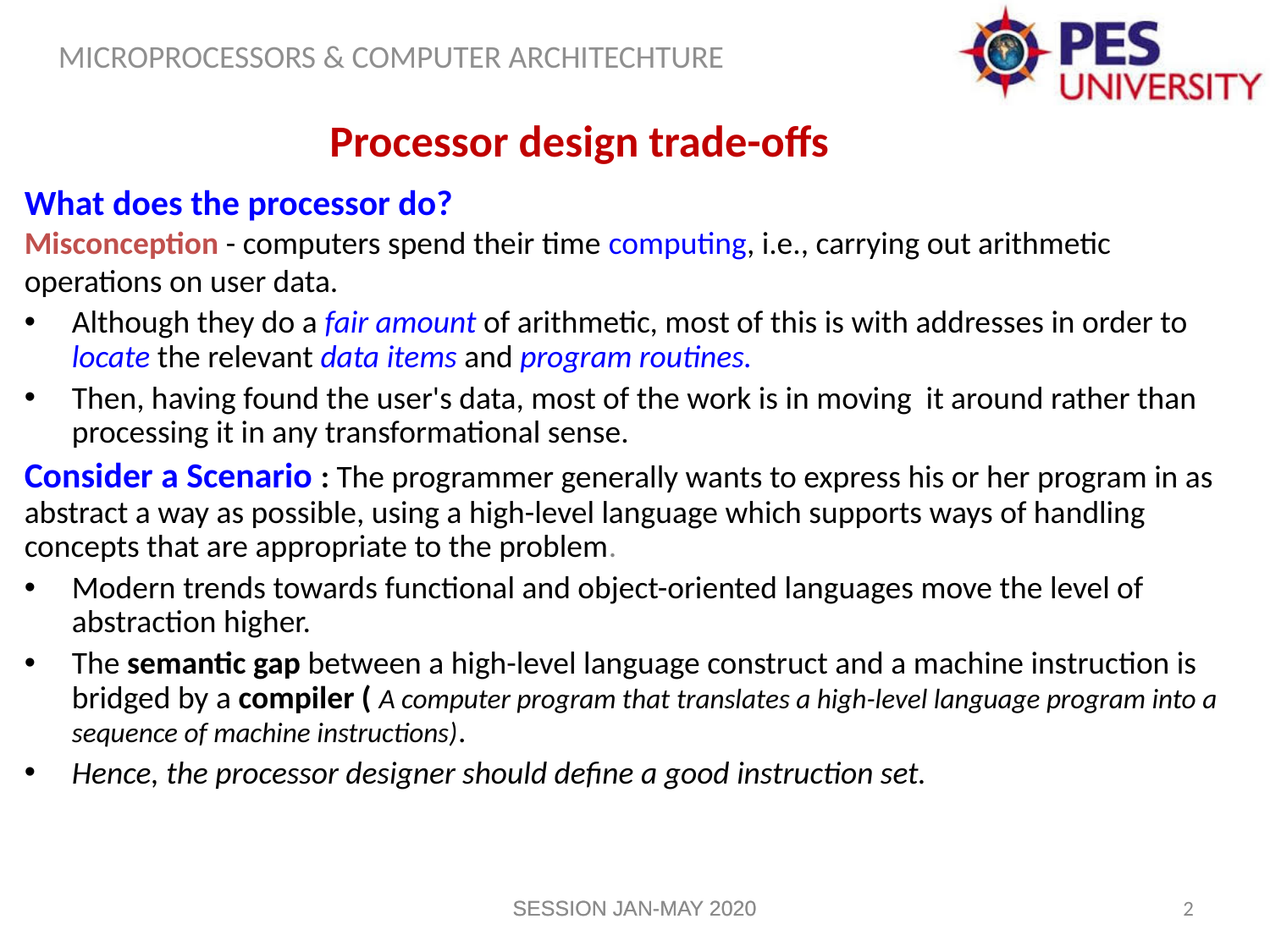

Processor design trade-offs
What does the processor do?
Misconception - computers spend their time computing, i.e., carrying out arithmetic operations on user data.
Although they do a fair amount of arithmetic, most of this is with addresses in order to locate the relevant data items and program routines.
Then, having found the user's data, most of the work is in moving  it around rather than processing it in any transformational sense.
Consider a Scenario : The programmer generally wants to express his or her program in as abstract a way as possible, using a high-level language which supports ways of handling concepts that are appropriate to the problem.
Modern trends towards functional and object-oriented languages move the level of abstraction higher.
The semantic gap between a high-level language construct and a machine instruction is bridged by a compiler ( A computer program that translates a high-level language program into a sequence of machine instructions).
Hence, the processor designer should define a good instruction set.
SESSION JAN-MAY 2020
SESSION JAN-MAY 2020
2